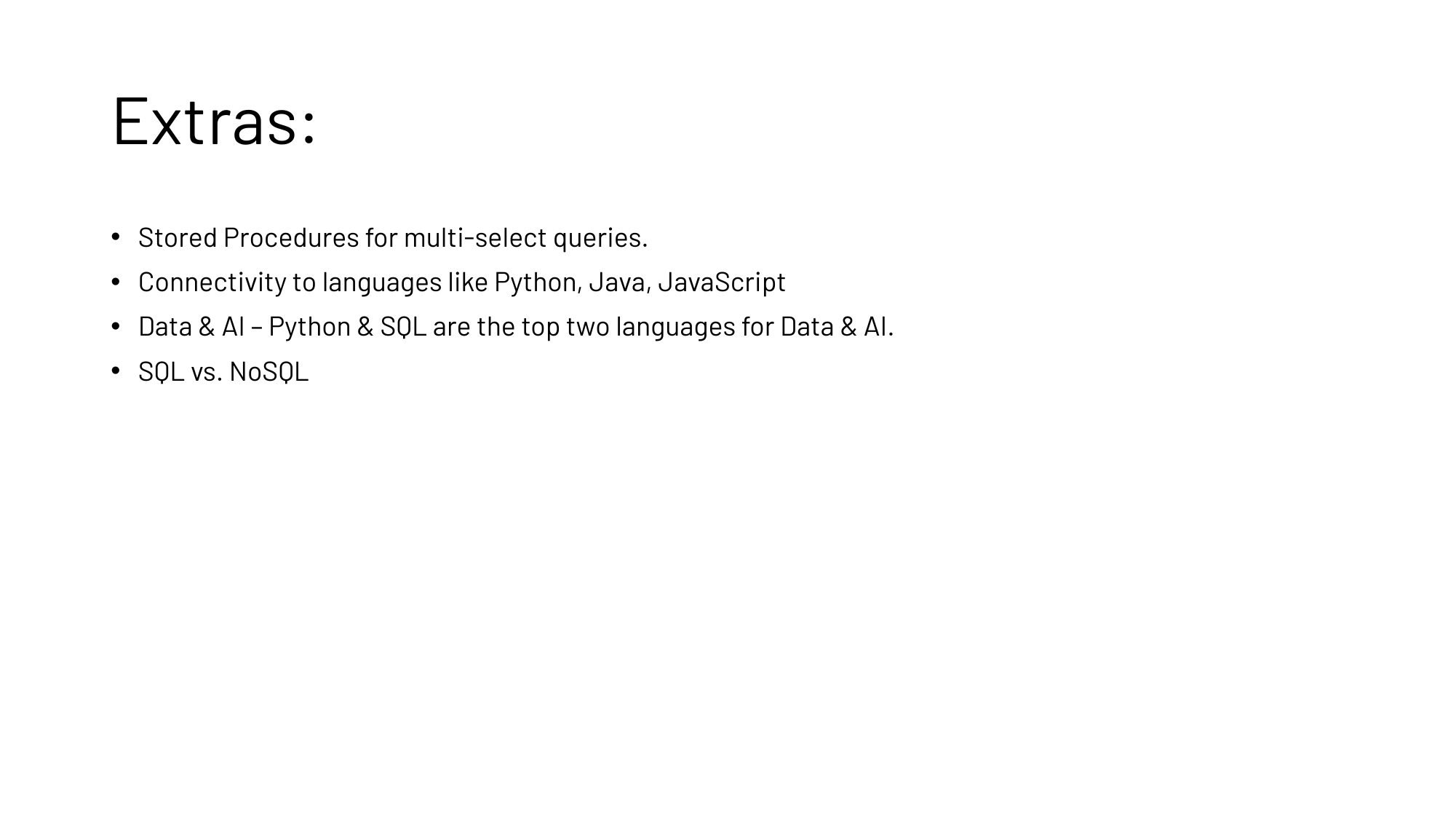

# Extras:
Stored Procedures for multi-select queries.
Connectivity to languages like Python, Java, JavaScript
Data & AI – Python & SQL are the top two languages for Data & AI.
SQL vs. NoSQL